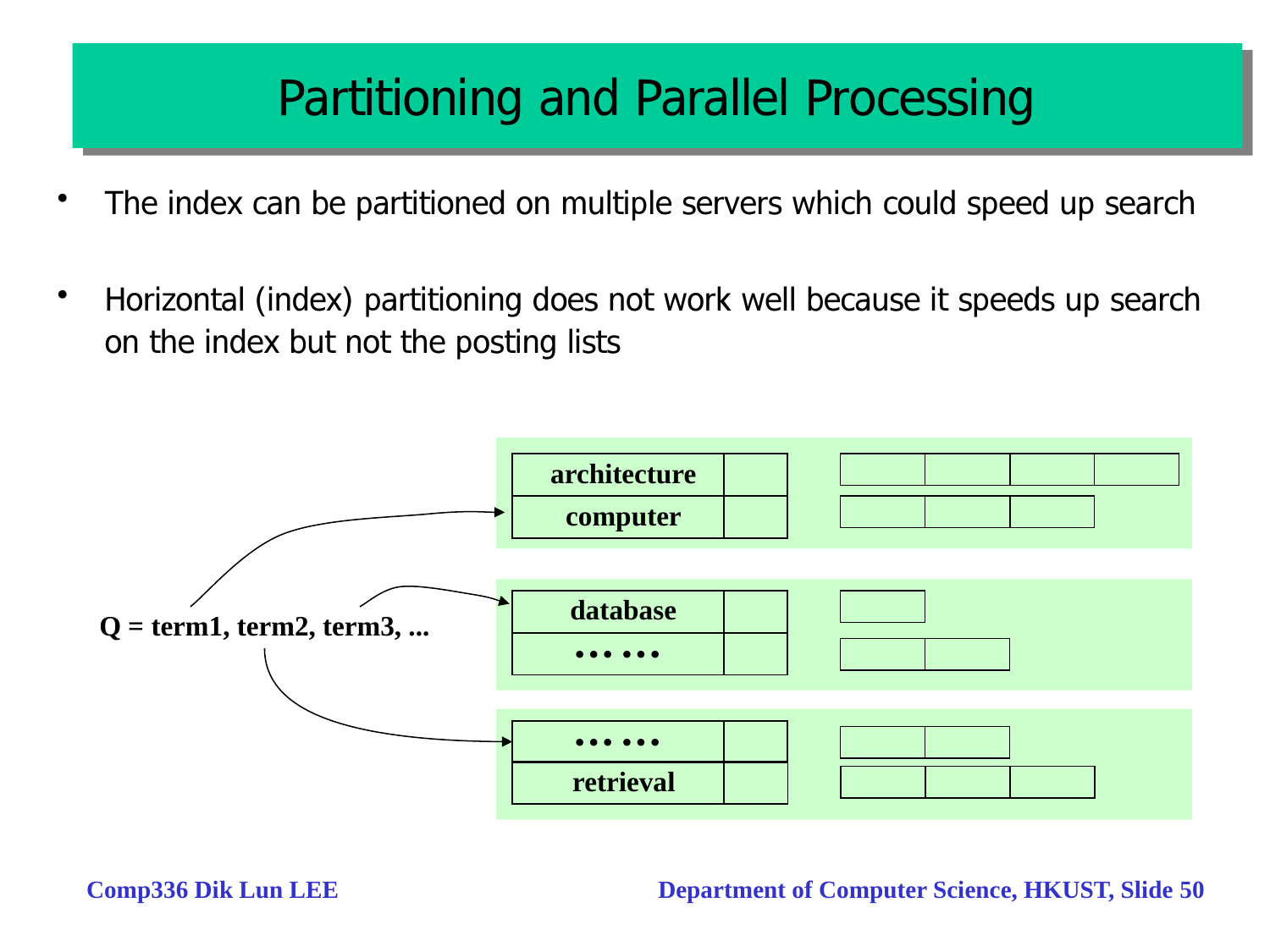

# Partitioning and Parallel Processing
The index can be partitioned on multiple servers which could speed up search

Horizontal (index) partitioning does not work well because it speeds up search on the index but not the posting lists

architecture

computer

database

• • •  • • •

Q = term1, term2, term3, ...

• • •  • • •

retrieval

Comp336 Dik Lun LEE                                                    Department of Computer Science, HKUST, Slide 50